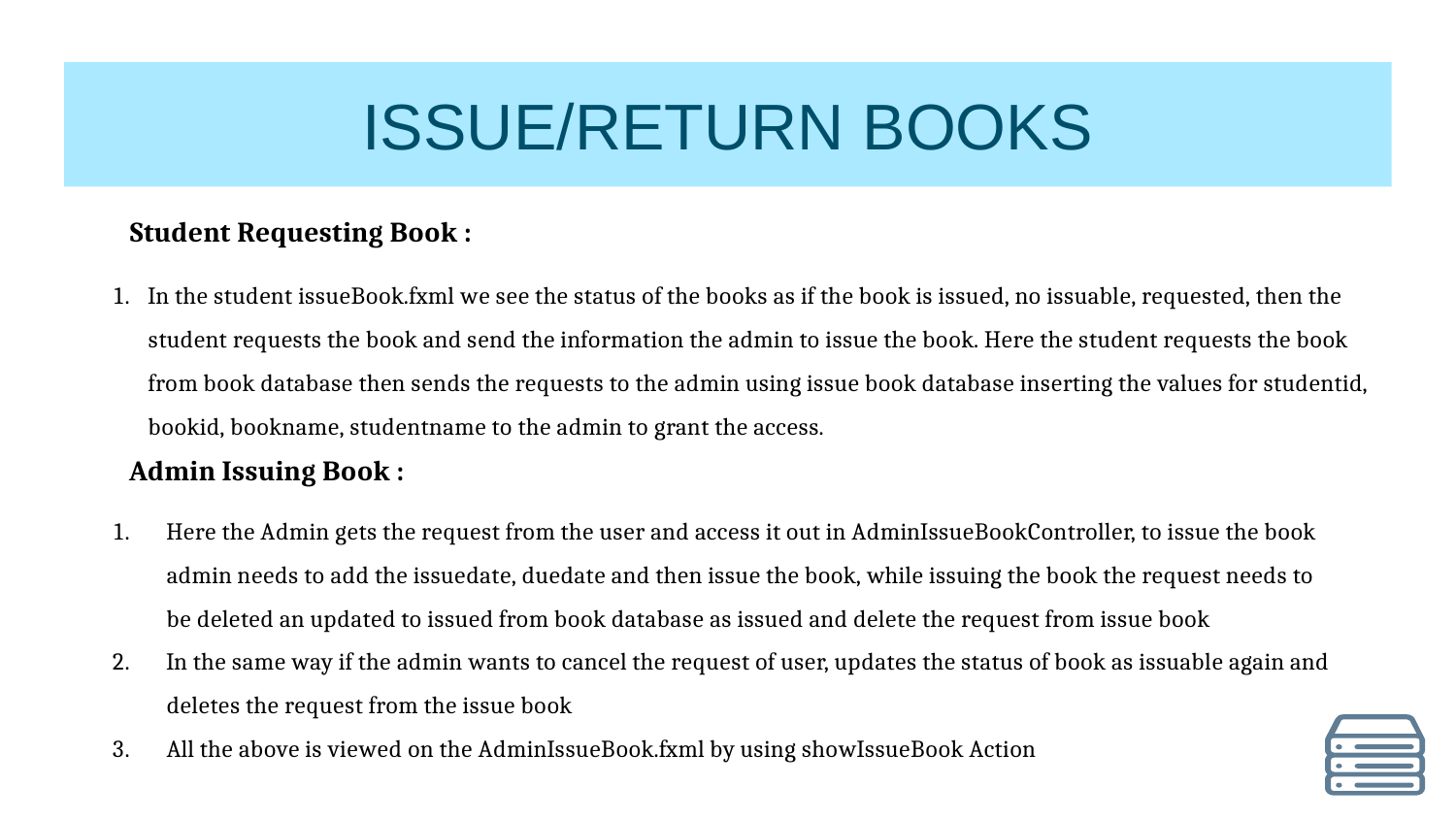

# ISSUE/RETURN BOOKS
Student Requesting Book :
In the student issueBook.fxml we see the status of the books as if the book is issued, no issuable, requested, then the student requests the book and send the information the admin to issue the book. Here the student requests the book from book database then sends the requests to the admin using issue book database inserting the values for studentid, bookid, bookname, studentname to the admin to grant the access.

Admin Issuing Book :
Here the Admin gets the request from the user and access it out in AdminIssueBookController, to issue the book admin needs to add the issuedate, duedate and then issue the book, while issuing the book the request needs to be deleted an updated to issued from book database as issued and delete the request from issue book
In the same way if the admin wants to cancel the request of user, updates the status of book as issuable again and deletes the request from the issue book
All the above is viewed on the AdminIssueBook.fxml by using showIssueBook Action